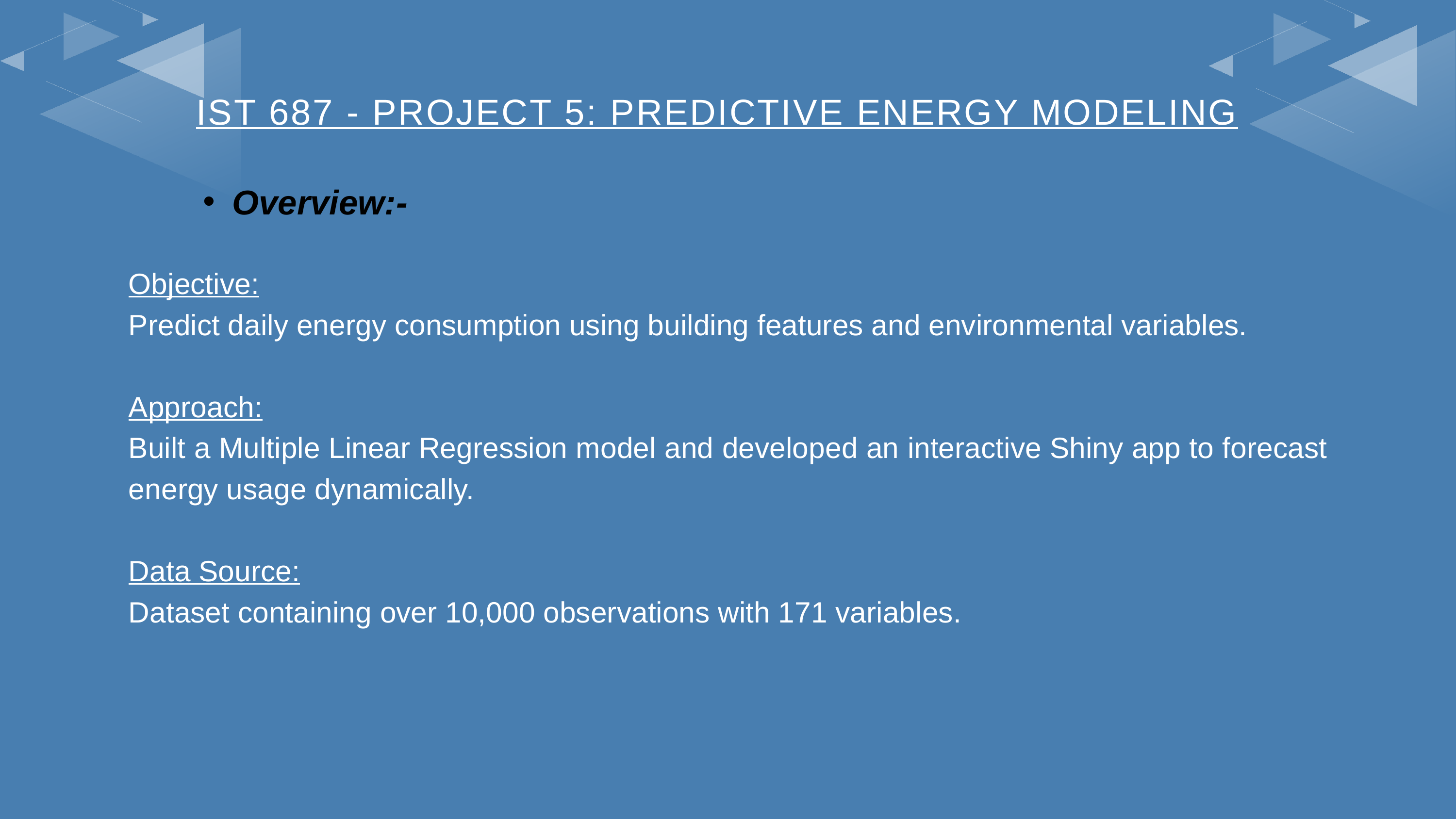

IST 687 - PROJECT 5: PREDICTIVE ENERGY MODELING
Overview:-
Objective:
Predict daily energy consumption using building features and environmental variables.

Approach:
Built a Multiple Linear Regression model and developed an interactive Shiny app to forecast energy usage dynamically.

Data Source:
Dataset containing over 10,000 observations with 171 variables.